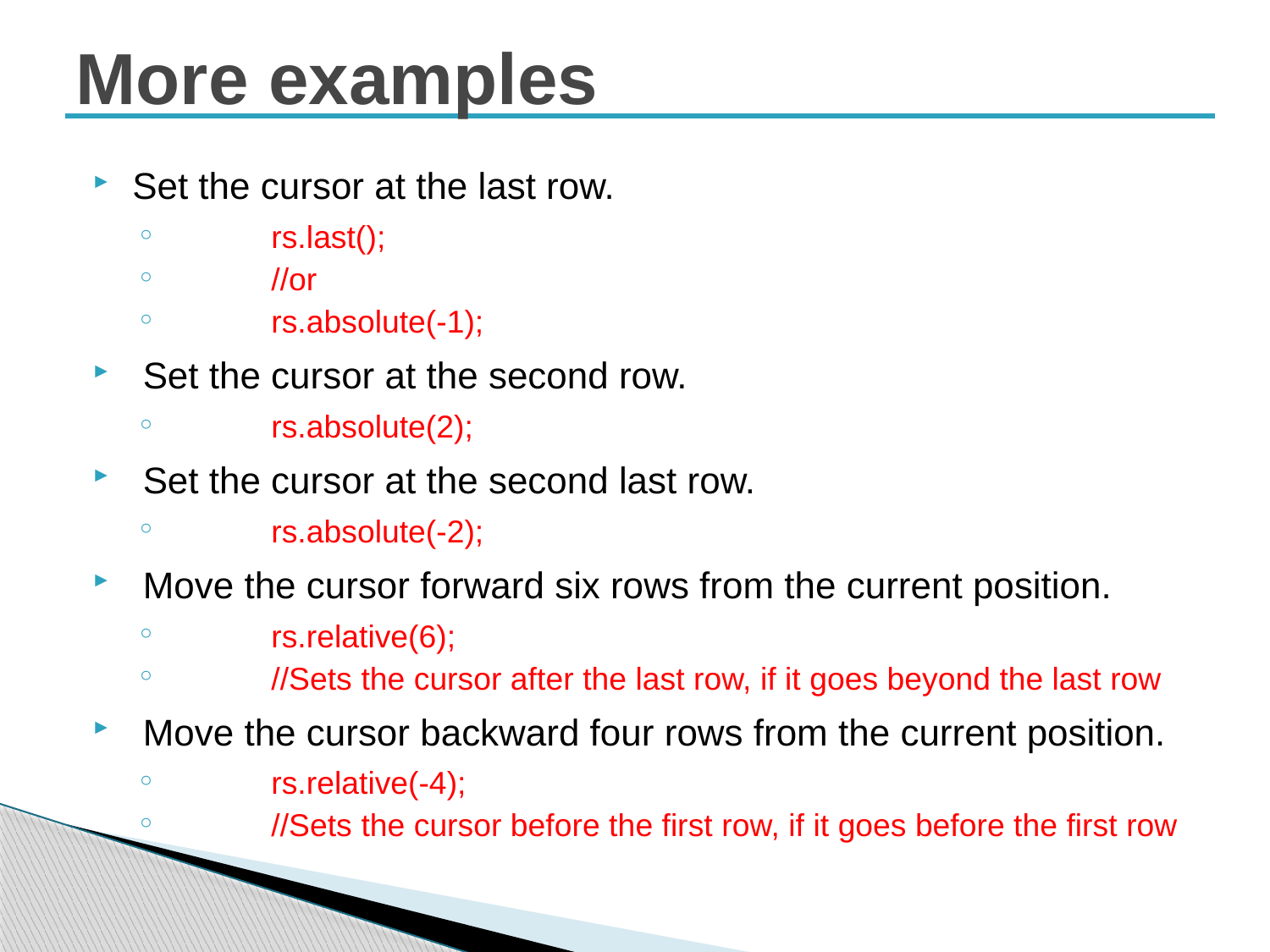

# More examples
Set the cursor at the last row.
	rs.last();
	//or
	rs.absolute(-1);
 Set the cursor at the second row.
	rs.absolute(2);
 Set the cursor at the second last row.
	rs.absolute(-2);
 Move the cursor forward six rows from the current position.
	rs.relative(6);
	//Sets the cursor after the last row, if it goes beyond the last row
 Move the cursor backward four rows from the current position.
	rs.relative(-4);
	//Sets the cursor before the first row, if it goes before the first row